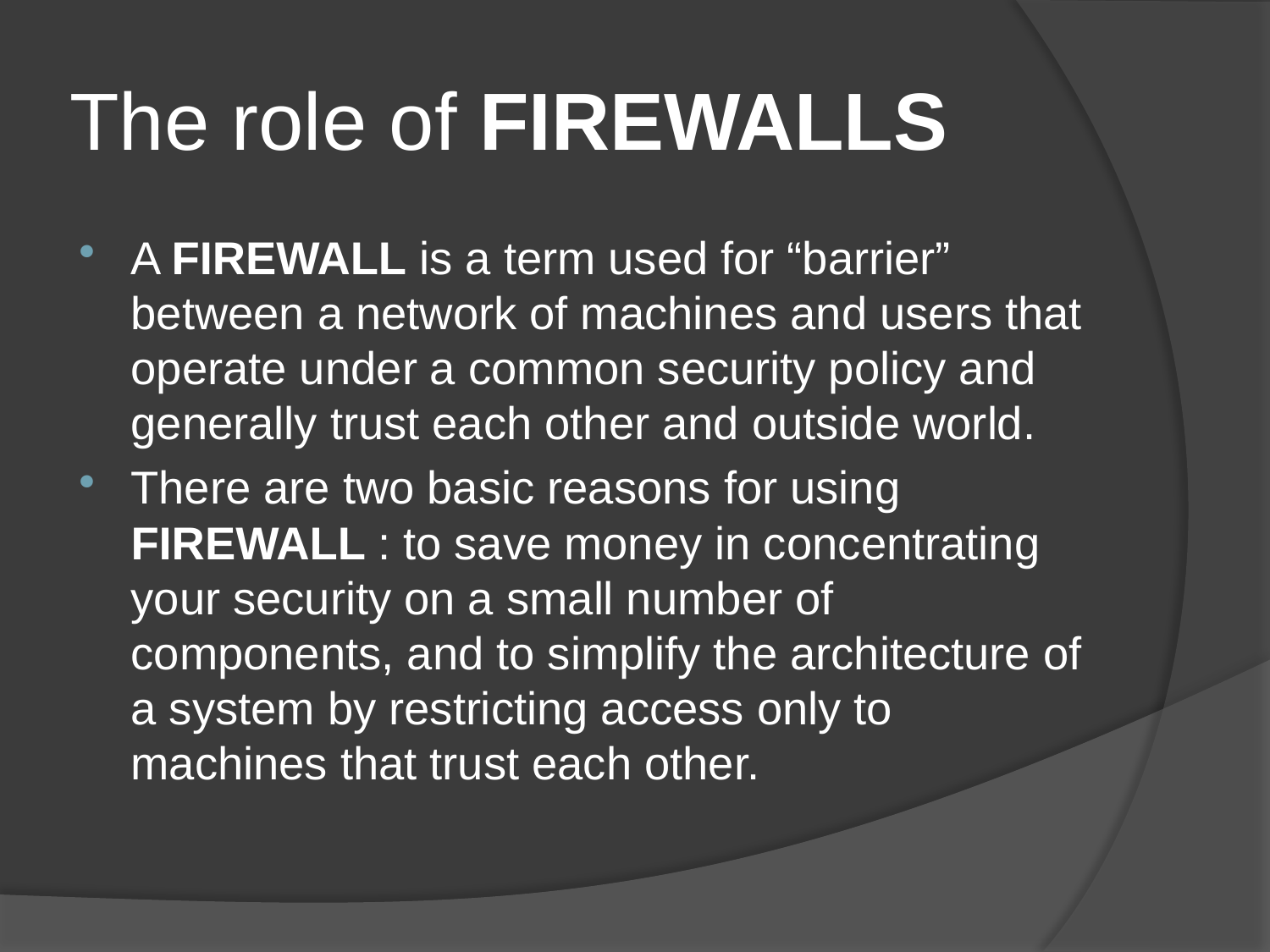

# The role of FIREWALLS
A FIREWALL is a term used for “barrier” between a network of machines and users that operate under a common security policy and generally trust each other and outside world.
There are two basic reasons for using FIREWALL : to save money in concentrating your security on a small number of components, and to simplify the architecture of a system by restricting access only to machines that trust each other.